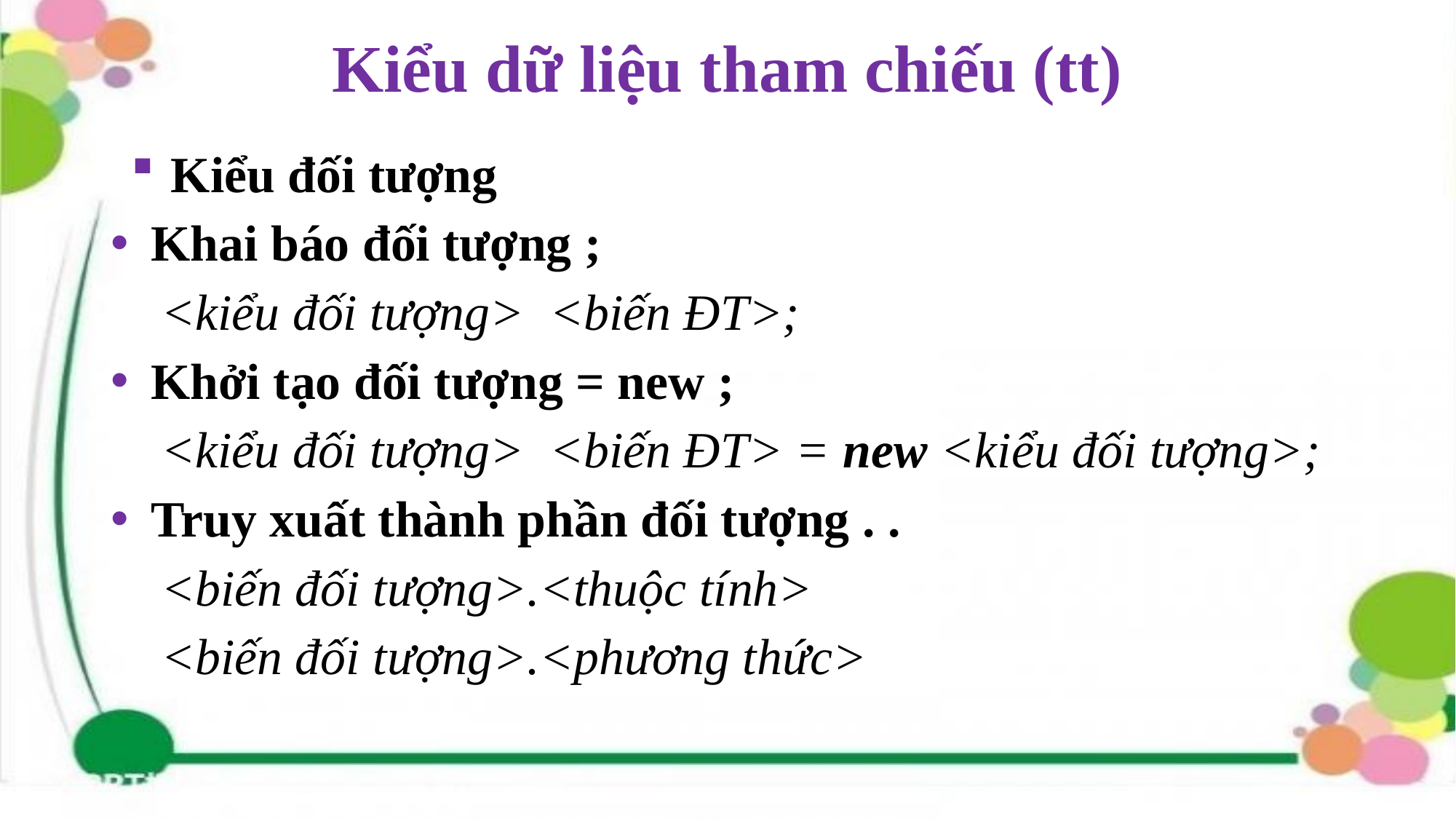

# Kiểu dữ liệu tham chiếu (tt)
Kiểu đối tượng
Khai báo đối tượng ;
<kiểu đối tượng>  <biến ĐT>;
Khởi tạo đối tượng = new ;
<kiểu đối tượng>  <biến ĐT> = new <kiểu đối tượng>;
Truy xuất thành phần đối tượng . .
<biến đối tượng>.<thuộc tính>
<biến đối tượng>.<phương thức>